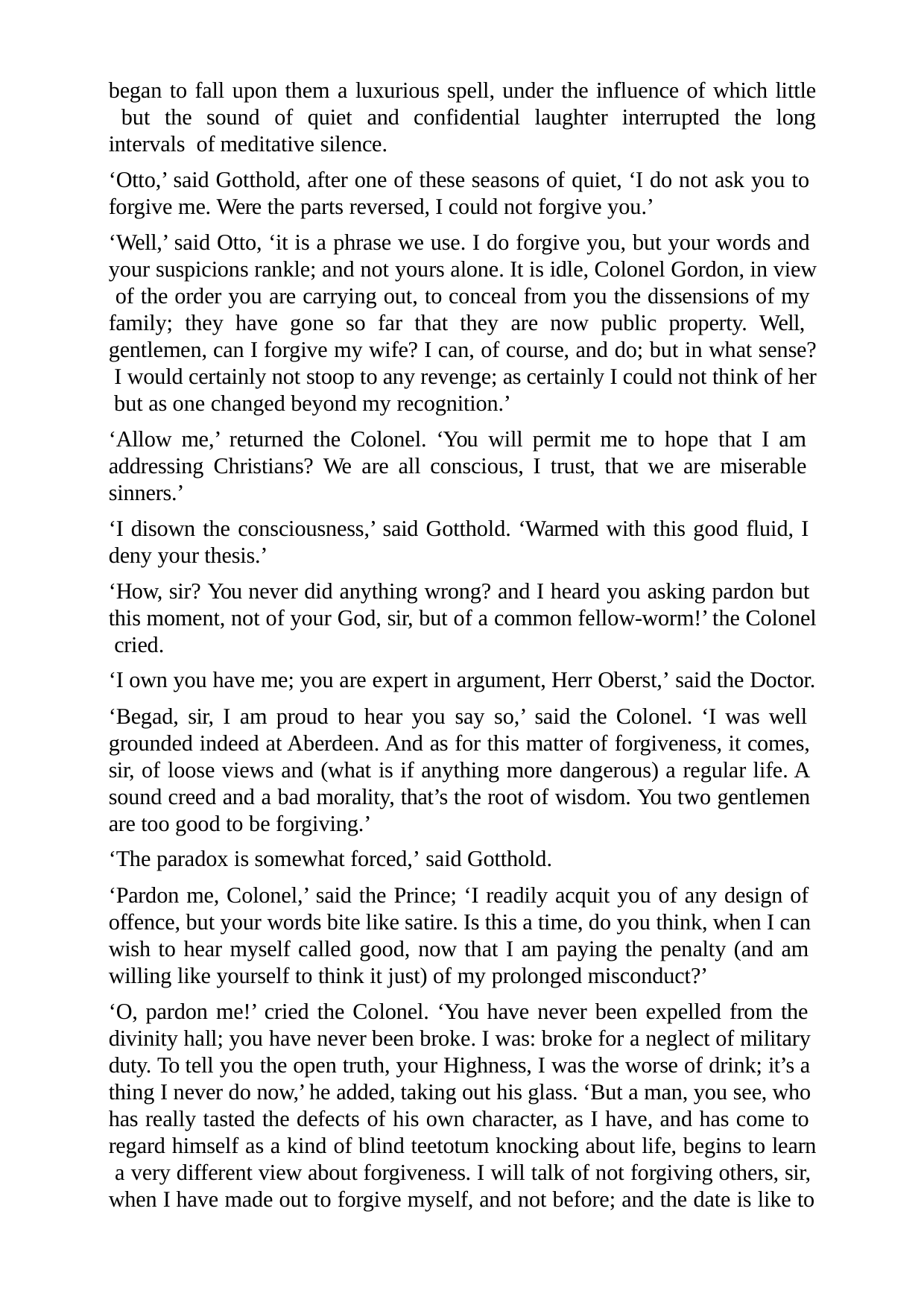

began to fall upon them a luxurious spell, under the influence of which little  but the sound of quiet and confidential laughter interrupted the long intervals  of meditative silence.
‘Otto,’ said Gotthold, after one of these seasons of quiet, ‘I do not ask you to  forgive me. Were the parts reversed, I could not forgive you.’
‘Well,’ said Otto, ‘it is a phrase we use. I do forgive you, but your words and  your suspicions rankle; and not yours alone. It is idle, Colonel Gordon, in view  of the order you are carrying out, to conceal from you the dissensions of my  family; they have gone so far that they are now public property. Well,  gentlemen, can I forgive my wife? I can, of course, and do; but in what sense?  I would certainly not stoop to any revenge; as certainly I could not think of her  but as one changed beyond my recognition.’
‘Allow me,’ returned the Colonel. ‘You will permit me to hope that I am  addressing Christians? We are all conscious, I trust, that we are miserable  sinners.’
‘I disown the consciousness,’ said Gotthold. ‘Warmed with this good fluid, I  deny your thesis.’
‘How, sir? You never did anything wrong? and I heard you asking pardon but  this moment, not of your God, sir, but of a common fellow-worm!’ the Colonel  cried.
‘I own you have me; you are expert in argument, Herr Oberst,’ said the Doctor.
‘Begad, sir, I am proud to hear you say so,’ said the Colonel. ‘I was well  grounded indeed at Aberdeen. And as for this matter of forgiveness, it comes,  sir, of loose views and (what is if anything more dangerous) a regular life. A  sound creed and a bad morality, that’s the root of wisdom. You two gentlemen  are too good to be forgiving.’
‘The paradox is somewhat forced,’ said Gotthold.
‘Pardon me, Colonel,’ said the Prince; ‘I readily acquit you of any design of  offence, but your words bite like satire. Is this a time, do you think, when I can  wish to hear myself called good, now that I am paying the penalty (and am  willing like yourself to think it just) of my prolonged misconduct?’
‘O, pardon me!’ cried the Colonel. ‘You have never been expelled from the  divinity hall; you have never been broke. I was: broke for a neglect of military  duty. To tell you the open truth, your Highness, I was the worse of drink; it’s a  thing I never do now,’ he added, taking out his glass. ‘But a man, you see, who  has really tasted the defects of his own character, as I have, and has come to  regard himself as a kind of blind teetotum knocking about life, begins to learn  a very different view about forgiveness. I will talk of not forgiving others, sir,  when I have made out to forgive myself, and not before; and the date is like to